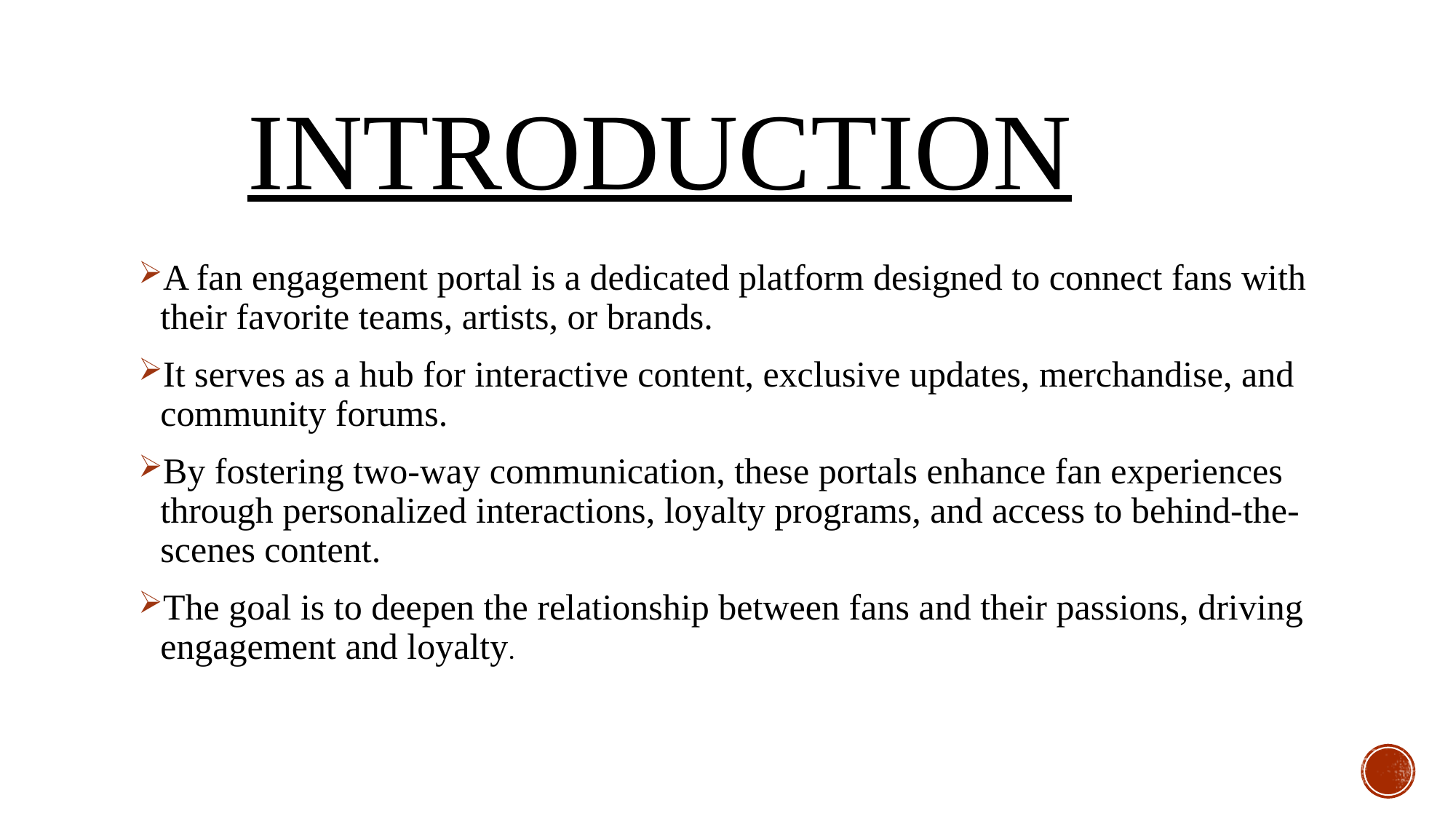

# INTRODUCTION
A fan engagement portal is a dedicated platform designed to connect fans with their favorite teams, artists, or brands.
It serves as a hub for interactive content, exclusive updates, merchandise, and community forums.
By fostering two-way communication, these portals enhance fan experiences through personalized interactions, loyalty programs, and access to behind-the-scenes content.
The goal is to deepen the relationship between fans and their passions, driving engagement and loyalty.